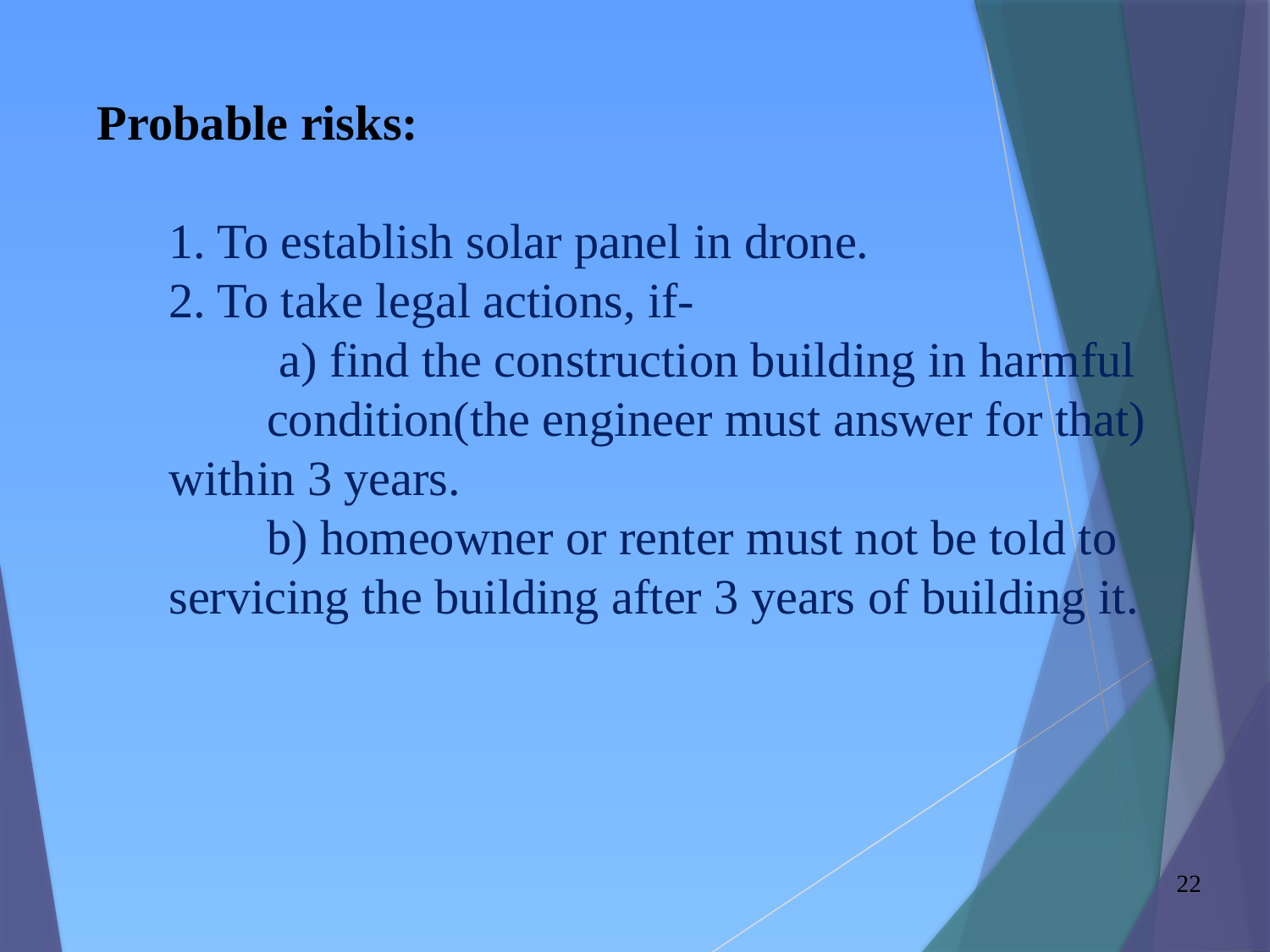

# Probable risks: 1. To establish solar panel in drone. 2. To take legal actions, if- a) find the construction building in harmful           condition(the engineer must answer for that) within 3 years. b) homeowner or renter must not be told to servicing the building after 3 years of building it.
22